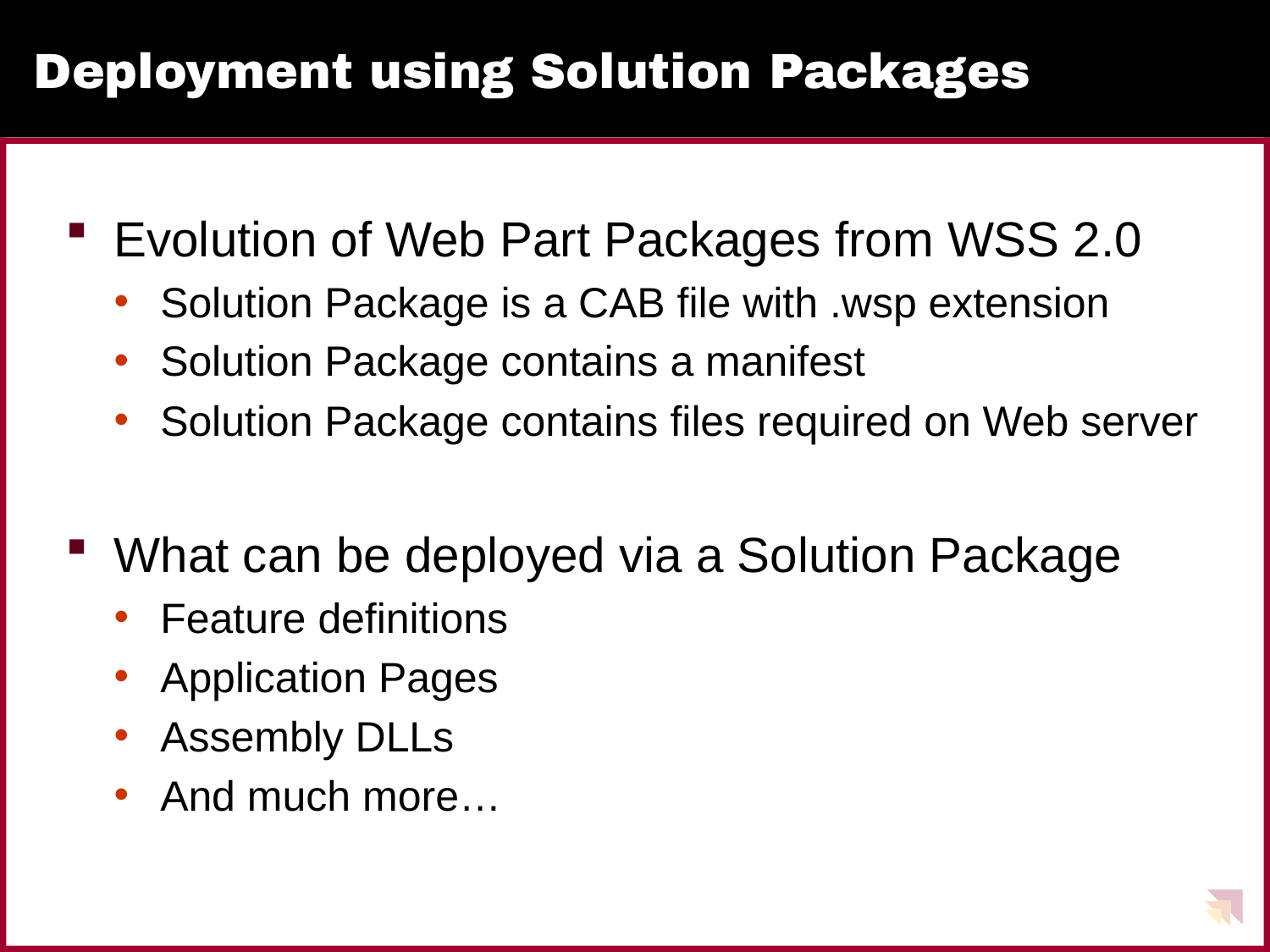

# Deployment using Solution Packages
Evolution of Web Part Packages from WSS 2.0
Solution Package is a CAB file with .wsp extension
Solution Package contains a manifest
Solution Package contains files required on Web server

What can be deployed via a Solution Package
Feature definitions
Application Pages
Assembly DLLs
And much more…